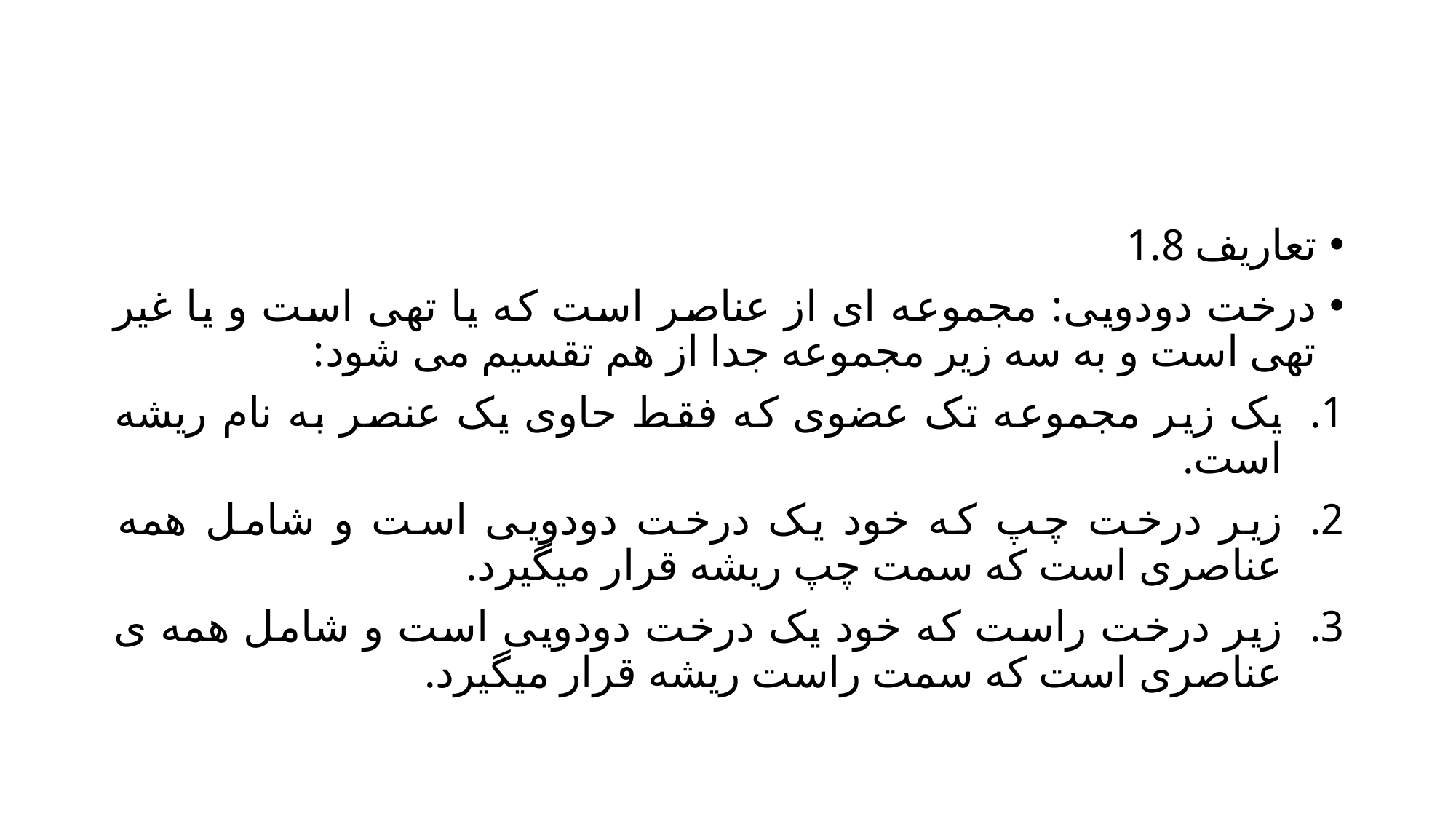

#
تعاریف 1.8
درخت دودویی: مجموعه ای از عناصر است که یا تهی است و یا غیر تهی است و به سه زیر مجموعه جدا از هم تقسیم می شود:
یک زیر مجموعه تک عضوی که فقط حاوی یک عنصر به نام ریشه است.
زیر درخت چپ که خود یک درخت دودویی است و شامل همه عناصری است که سمت چپ ریشه قرار میگیرد.
زیر درخت راست که خود یک درخت دودویی است و شامل همه ی عناصری است که سمت راست ریشه قرار میگیرد.